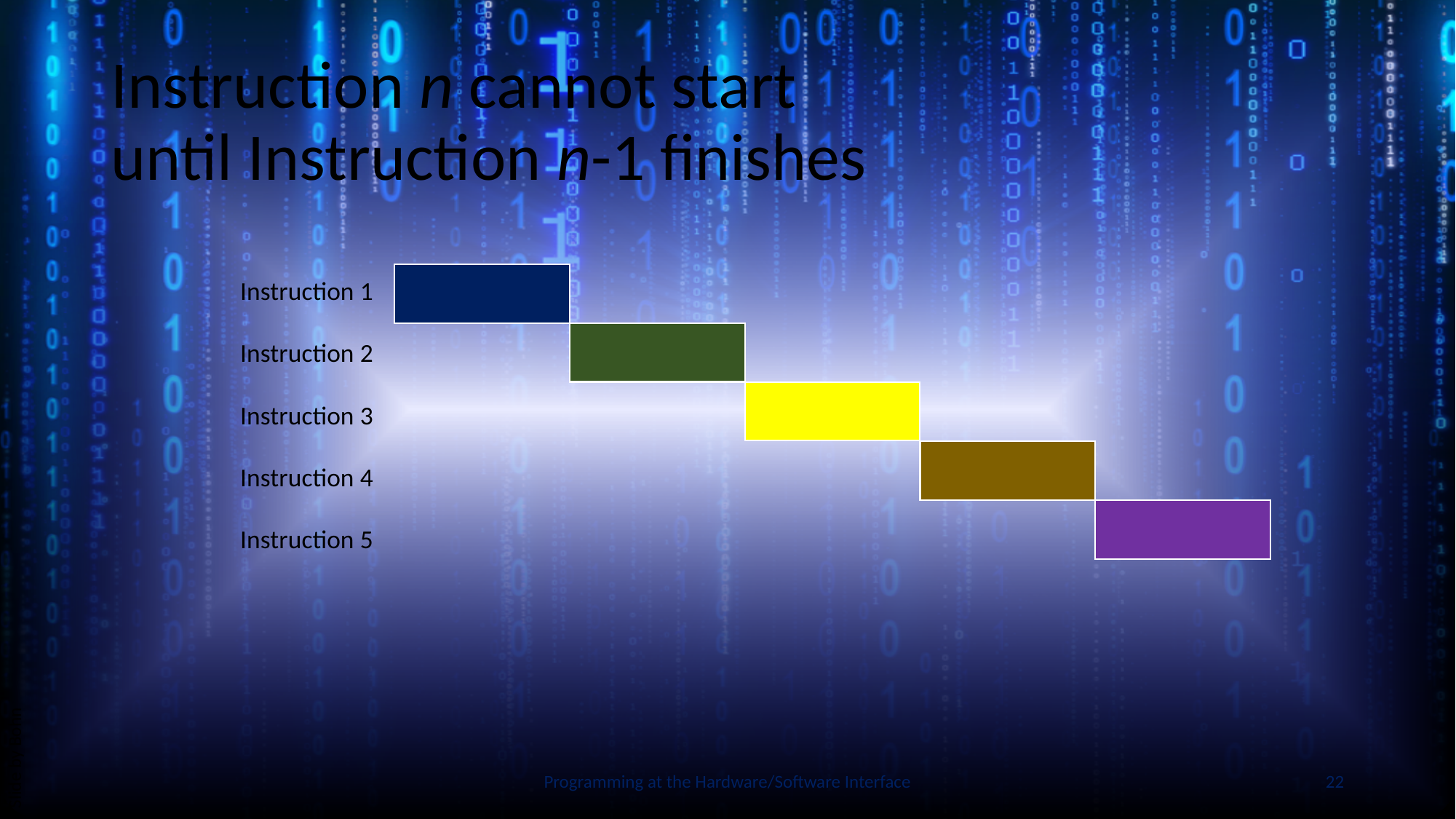

# Instruction n cannot start until Instruction n-1 finishes
Instruction 1
Instruction 2
Instruction 3
Instruction 4
Instruction 5

Slide by Bohn
Programming at the Hardware/Software Interface
22